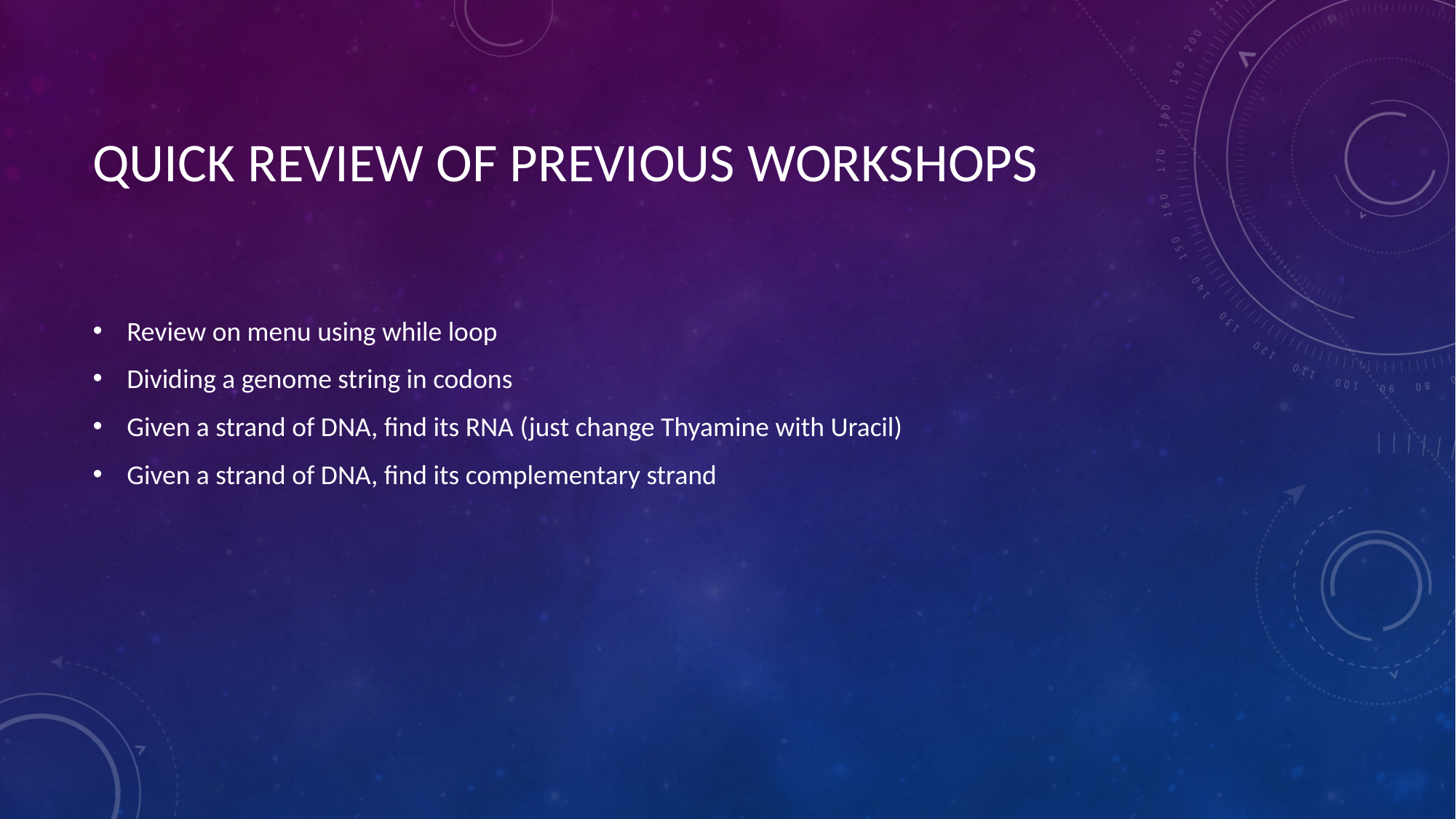

# Quick review of previous Workshops

Review on menu using while loop
Dividing a genome string in codons
Given a strand of DNA, find its RNA (just change Thyamine with Uracil)
Given a strand of DNA, find its complementary strand